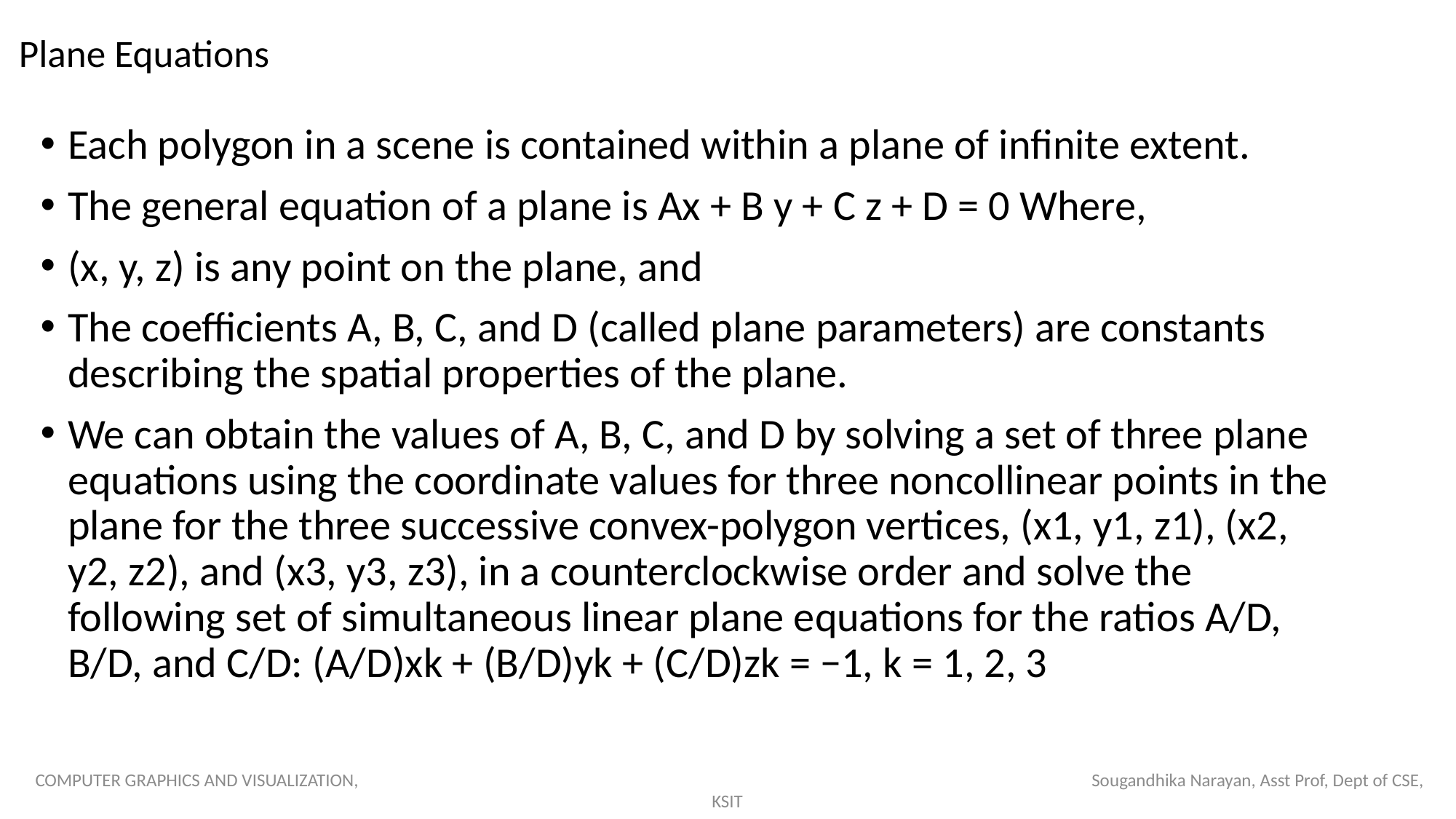

# Plane Equations
Each polygon in a scene is contained within a plane of infinite extent.
The general equation of a plane is Ax + B y + C z + D = 0 Where,
(x, y, z) is any point on the plane, and
The coefficients A, B, C, and D (called plane parameters) are constants describing the spatial properties of the plane.
We can obtain the values of A, B, C, and D by solving a set of three plane equations using the coordinate values for three noncollinear points in the plane for the three successive convex-polygon vertices, (x1, y1, z1), (x2, y2, z2), and (x3, y3, z3), in a counterclockwise order and solve the following set of simultaneous linear plane equations for the ratios A/D, B/D, and C/D: (A/D)xk + (B/D)yk + (C/D)zk = −1, k = 1, 2, 3
COMPUTER GRAPHICS AND VISUALIZATION,                                                                                                                                                                                Sougandhika Narayan, Asst Prof, Dept of CSE, KSIT